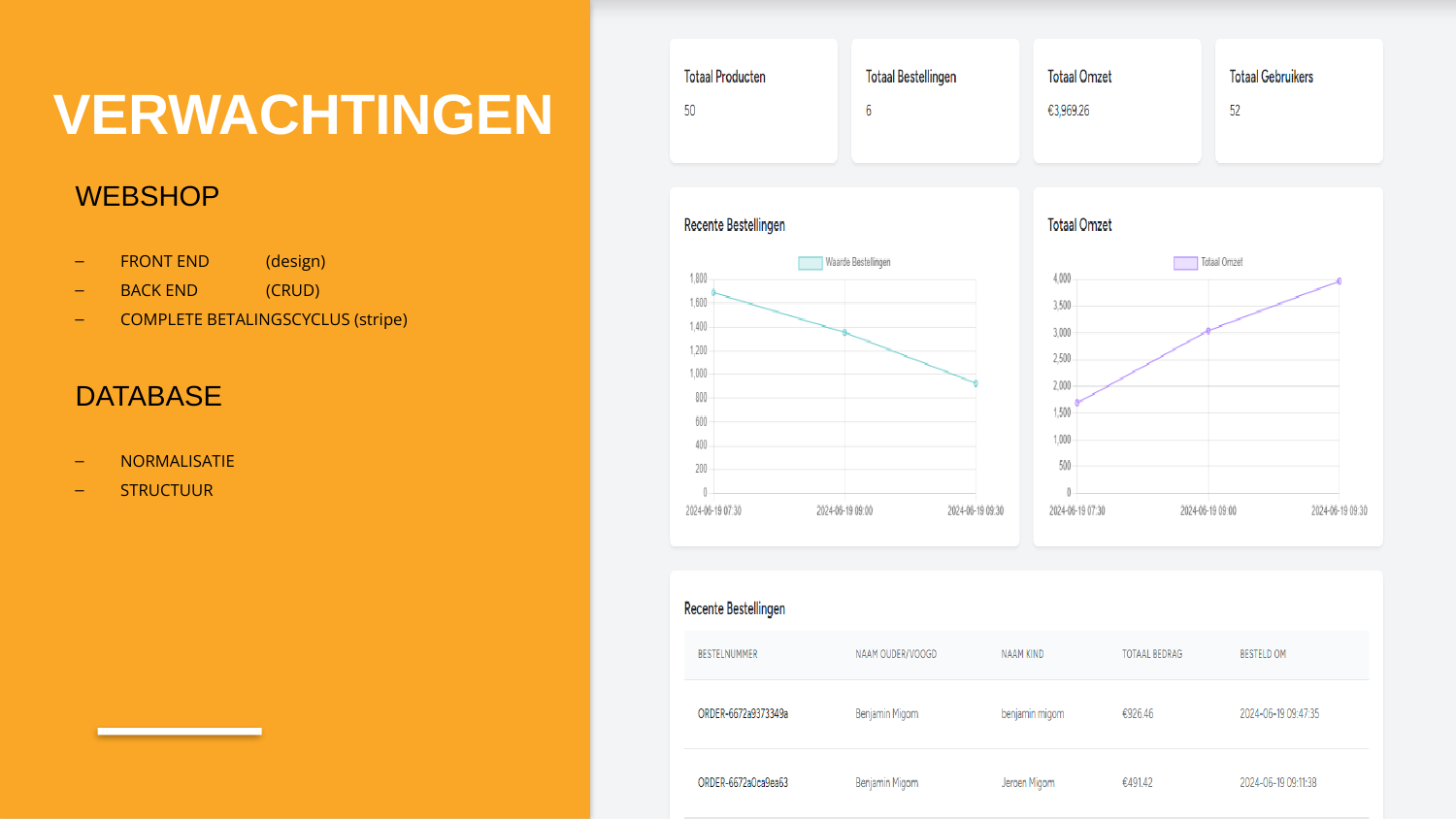

VERWACHTINGEN

WEBSHOP
FRONT END 	(design)
BACK END	(CRUD)
COMPLETE BETALINGSCYCLUS (stripe)
DATABASE
NORMALISATIE
STRUCTUUR